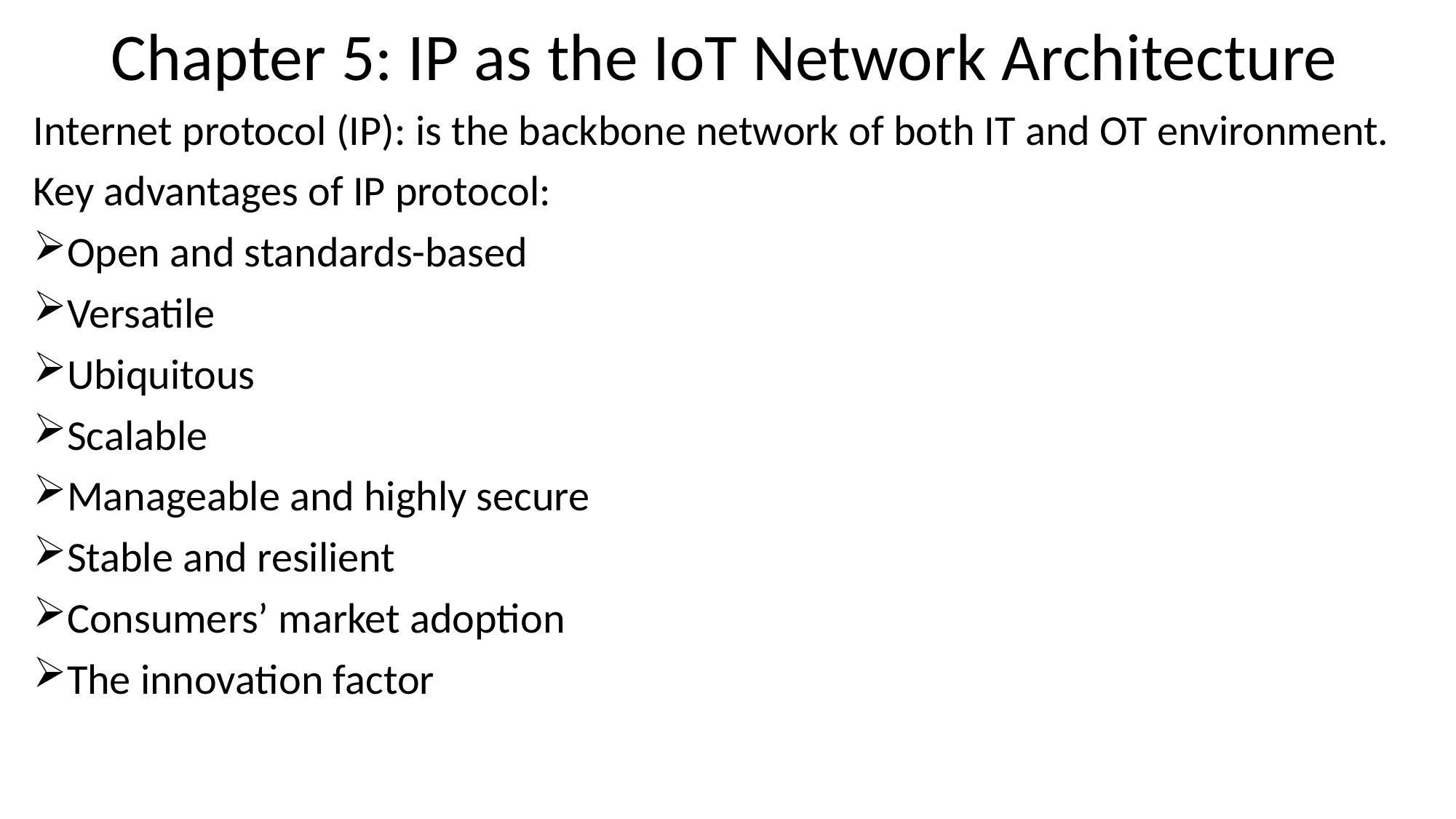

# Chapter 5: IP as the IoT Network Architecture
Internet protocol (IP): is the backbone network of both IT and OT environment.
Key advantages of IP protocol:
Open and standards-based
Versatile
Ubiquitous
Scalable
Manageable and highly secure
Stable and resilient
Consumers’ market adoption
The innovation factor